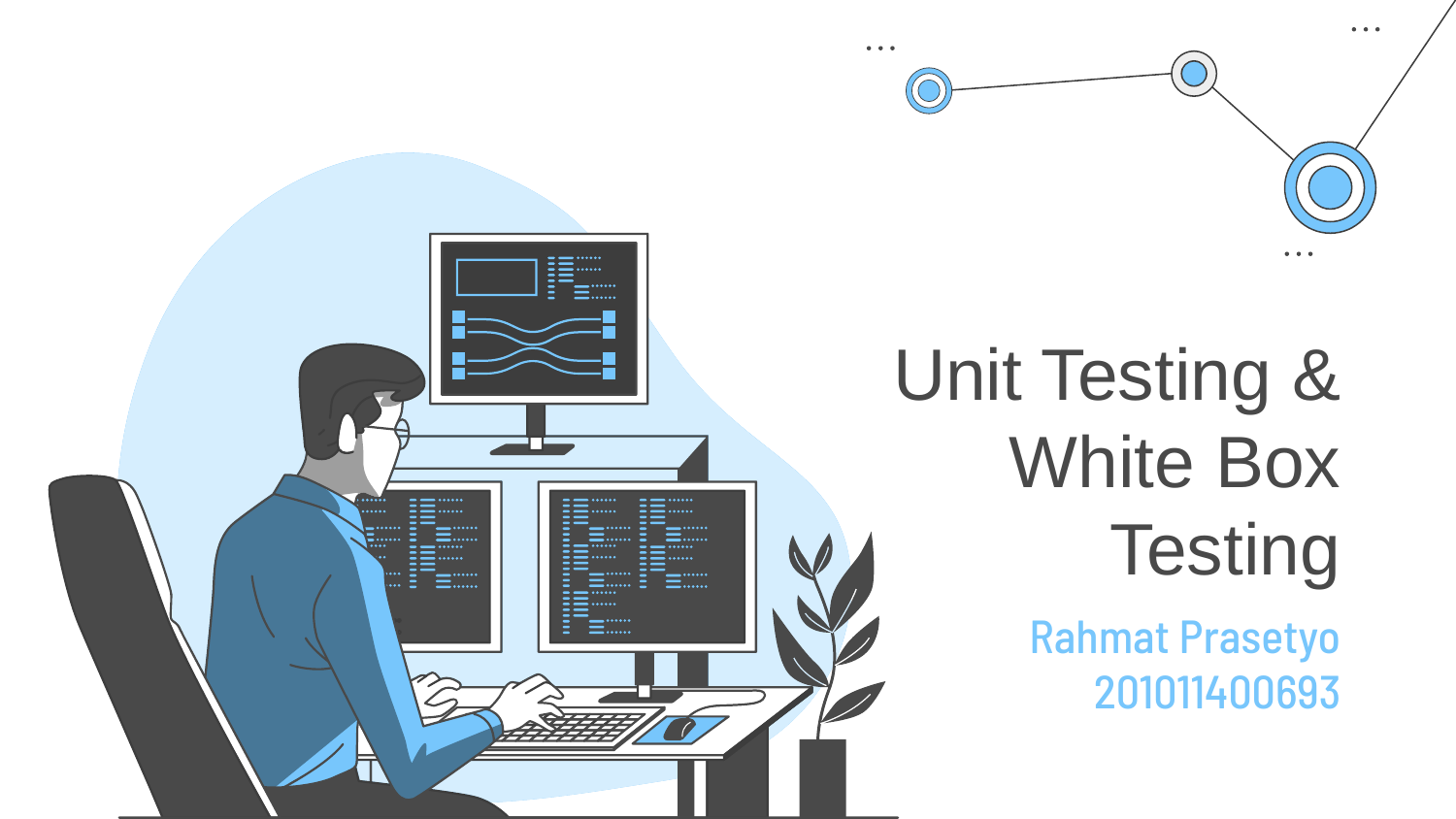

# Unit Testing & White Box Testing
Rahmat Prasetyo
201011400693